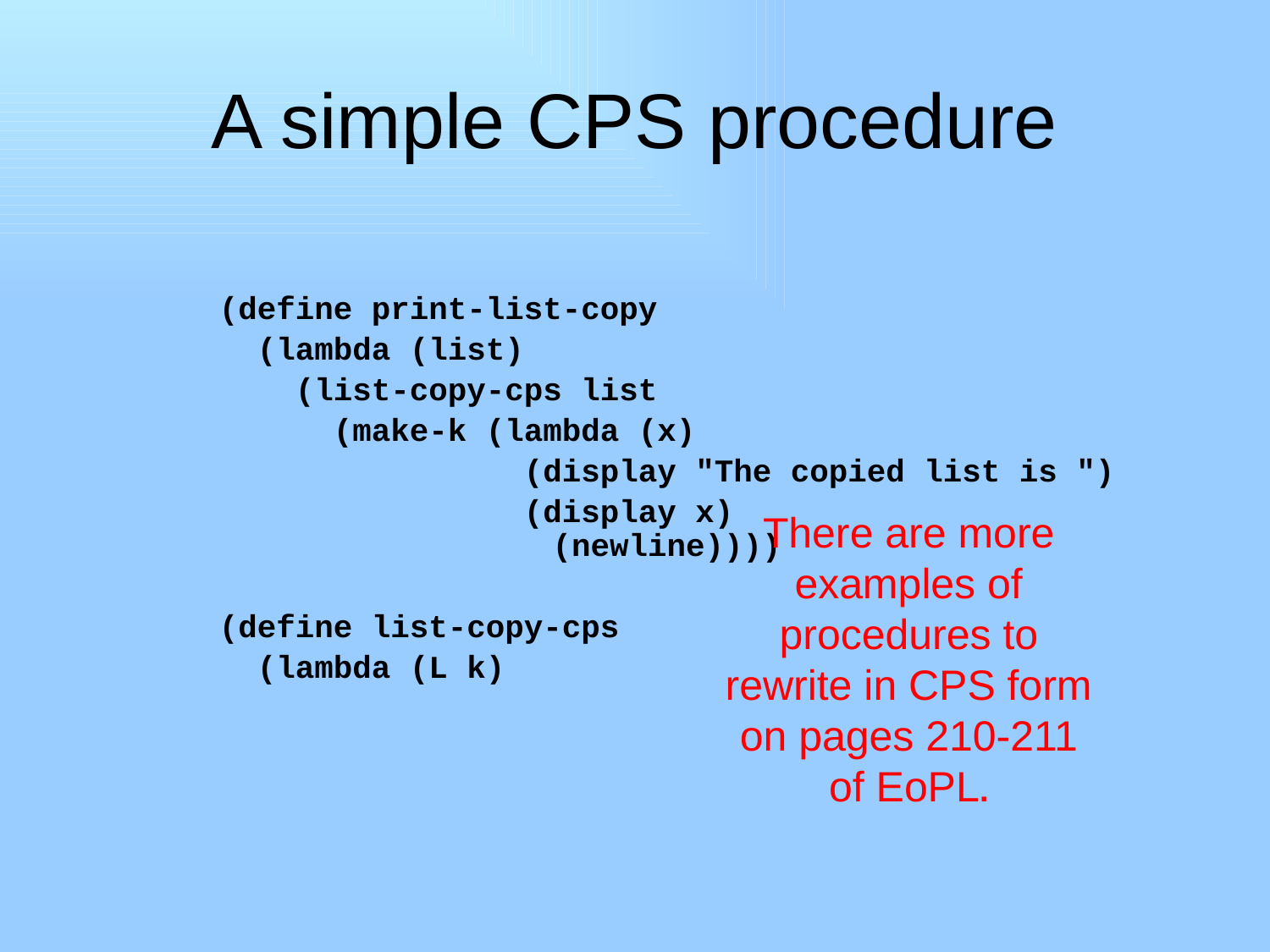

# A simple CPS procedure
(define print-list-copy
  (lambda (list)
    (list-copy-cps list
      (make-k (lambda (x)
                (display "The copied list is ")
                (display x)
               (newline))))

(define list-copy-cps
  (lambda (L k)
There are more examples of procedures to rewrite in CPS form on pages 210-211 of EoPL.